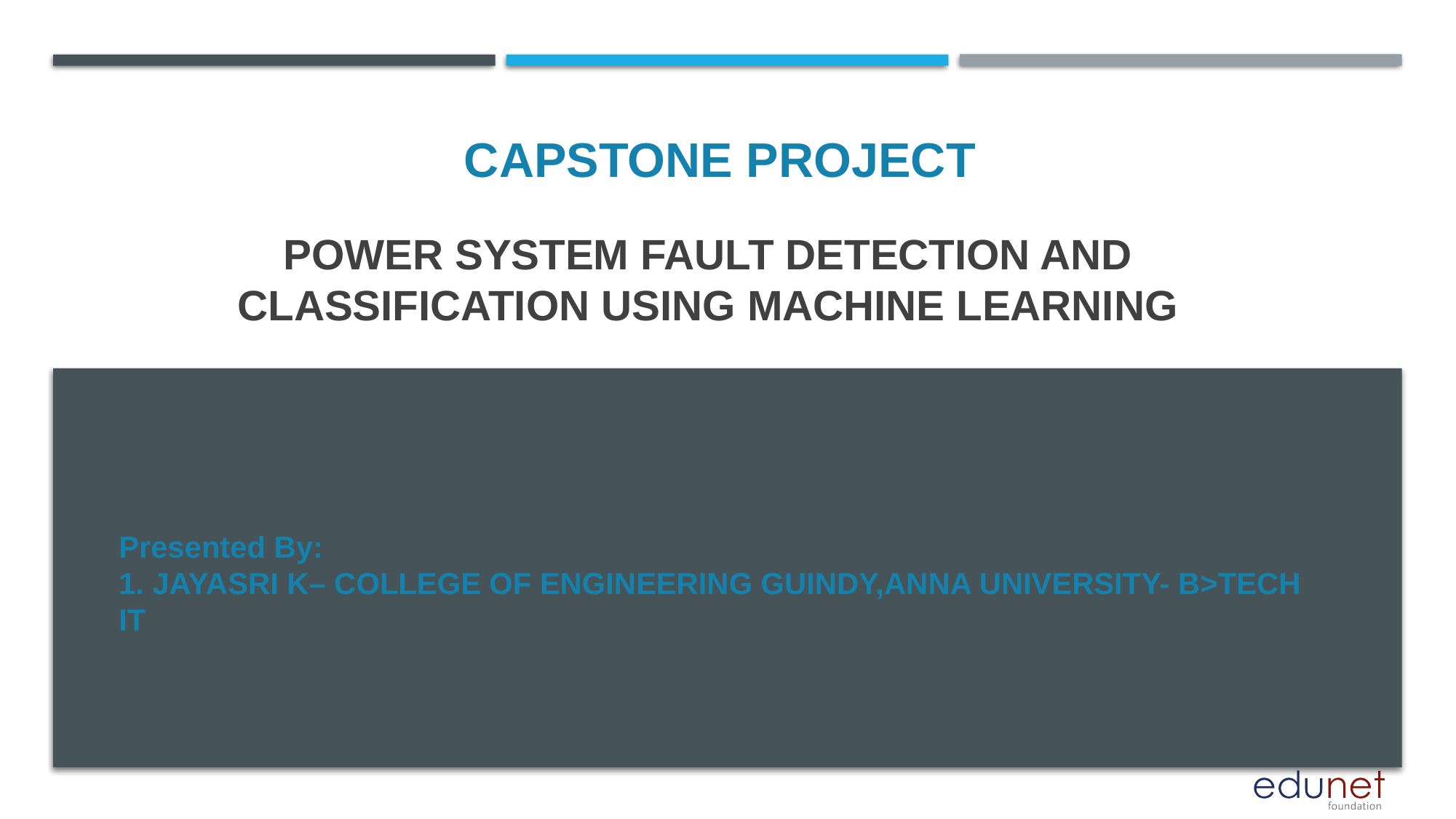

CAPSTONE PROJECT
# Power system fault detection and classification using machine learning
Presented By:
1. JAYASRI K– COLLEGE OF ENGINEERING GUINDY,ANNA UNIVERSITY- B>TECH IT